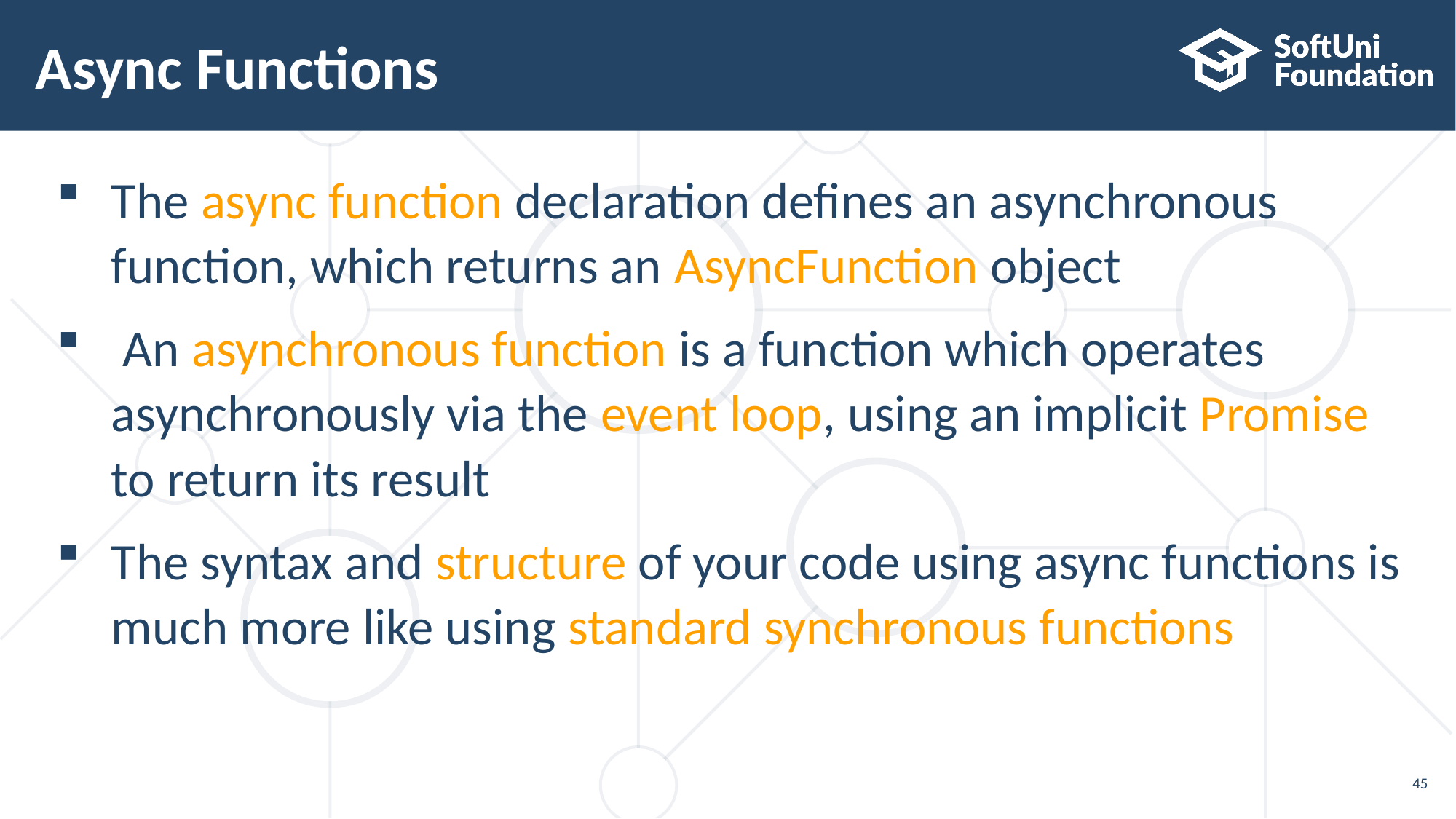

# Async Functions
The async function declaration defines an asynchronous
function, which returns an AsyncFunction object
 An asynchronous function is a function which operates
asynchronously via the event loop, using an implicit Promise
to return its result
The syntax and structure of your code using async functions is much more like using standard synchronous functions
45